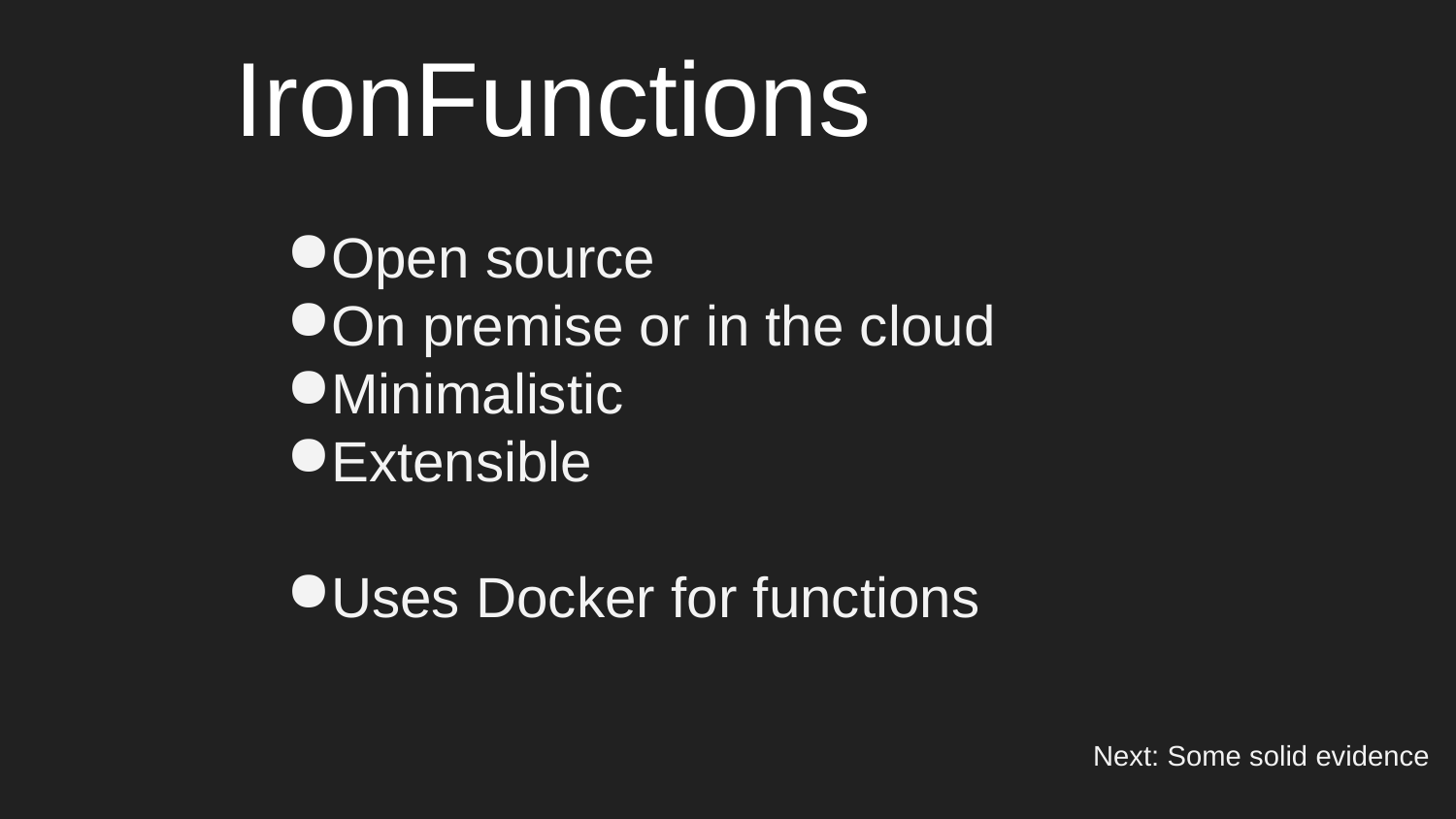

# IronFunctions
Open source
On premise or in the cloud
Minimalistic
Extensible
Uses Docker for functions
Next: Some solid evidence